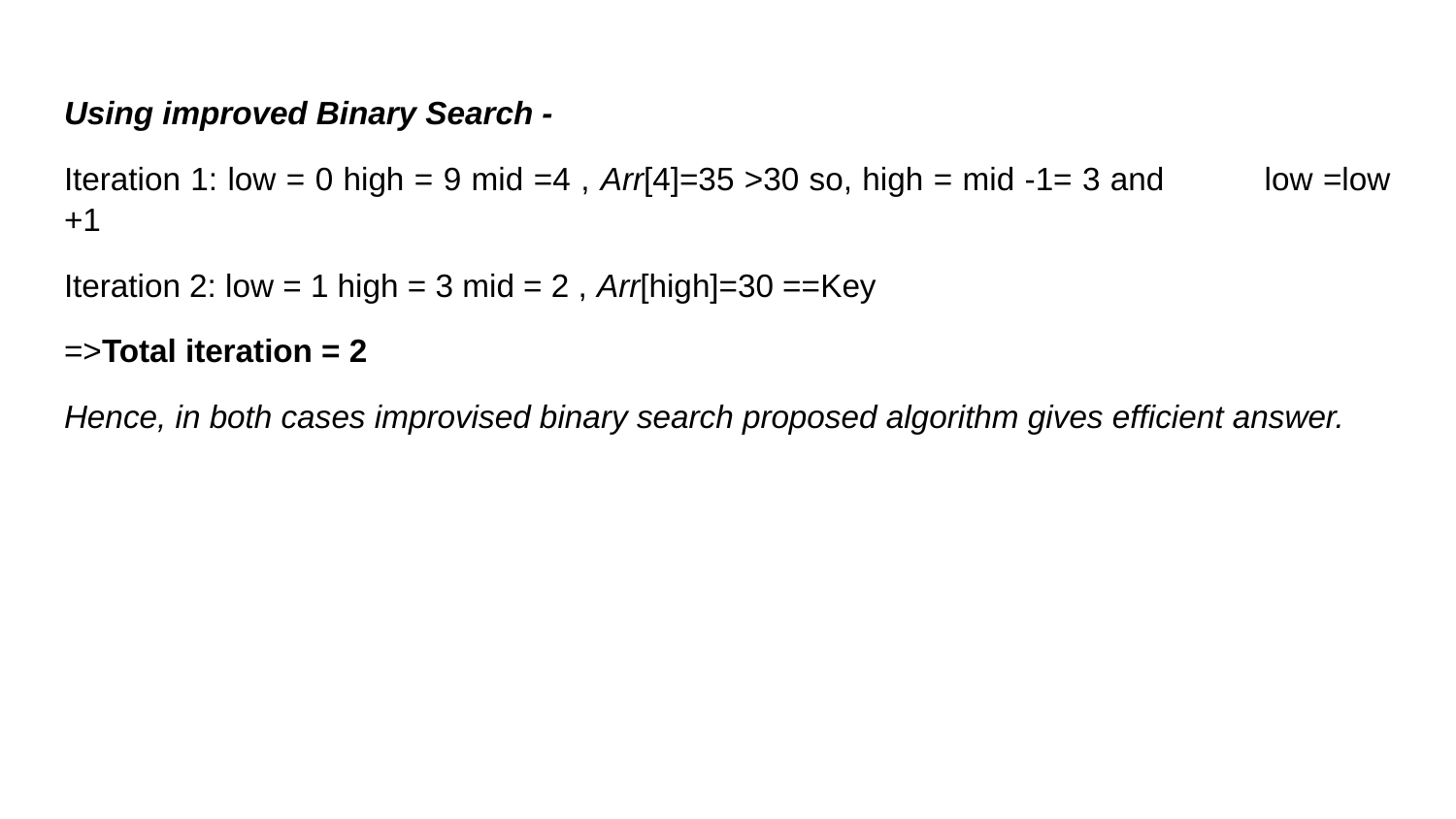

Using improved Binary Search -
Iteration 1: low = 0 high = 9 mid =4 , Arr[4]=35 >30 so, high = mid -1= 3 and          low =low +1
Iteration 2: low = 1 high = 3 mid = 2 , Arr[high]=30 ==Key
=>Total iteration = 2
Hence, in both cases improvised binary search proposed algorithm gives efficient answer.